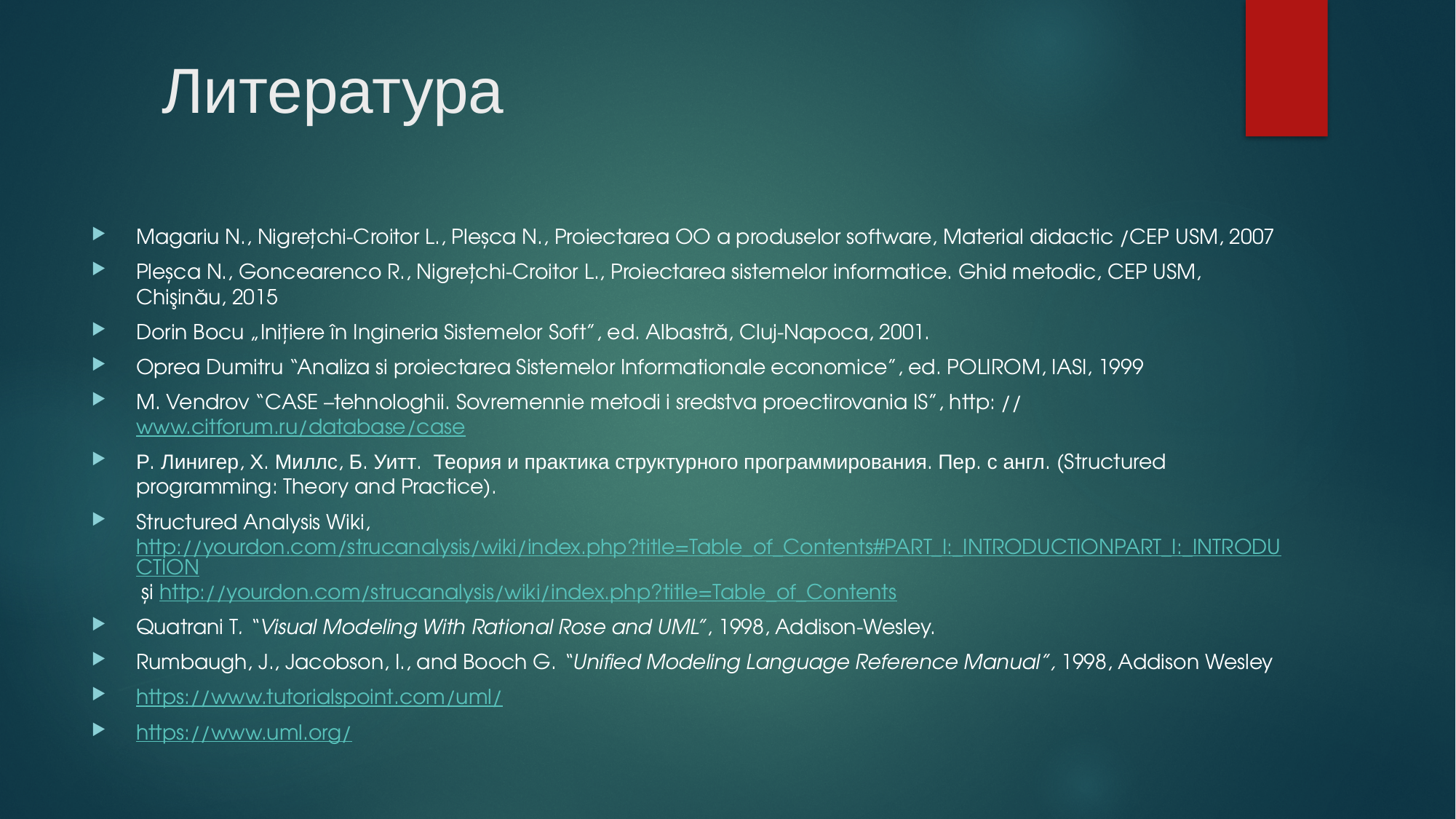

# Литература
Magariu N., Nigreţchi-Croitor L., Pleșca N., Proiectarea OO a produselor software, Material didactic /CEP USM, 2007
Pleșca N., Goncearenco R., Nigreţchi-Croitor L., Proiectarea sistemelor informatice. Ghid metodic, CEP USM, Chişinău, 2015
Dorin Bocu „Iniţiere în Ingineria Sistemelor Soft”, ed. Albastră, Cluj-Napoca, 2001.
Oprea Dumitru “Analiza si proiectarea Sistemelor Informationale economice”, ed. POLIROM, IASI, 1999
M. Vendrov “CASE –tehnologhii. Sovremennie metodi i sredstva proectirovania IS”, http: // www.citforum.ru/database/case
Р. Линигер, Х. Миллс, Б. Уитт.  Теория и практика структурного программирования. Пер. с англ. (Structured programming: Theory and Practice).
Structured Analysis Wiki, http://yourdon.com/strucanalysis/wiki/index.php?title=Table_of_Contents#PART_I:_INTRODUCTIONPART_I:_INTRODUCTION şi http://yourdon.com/strucanalysis/wiki/index.php?title=Table_of_Contents
Quatrani T. “Visual Modeling With Rational Rose and UML”, 1998, Addison-Wesley.
Rumbaugh, J., Jacobson, I., and Booch G. “Unified Modeling Language Reference Manual”, 1998, Addison Wesley
https://www.tutorialspoint.com/uml/
https://www.uml.org/